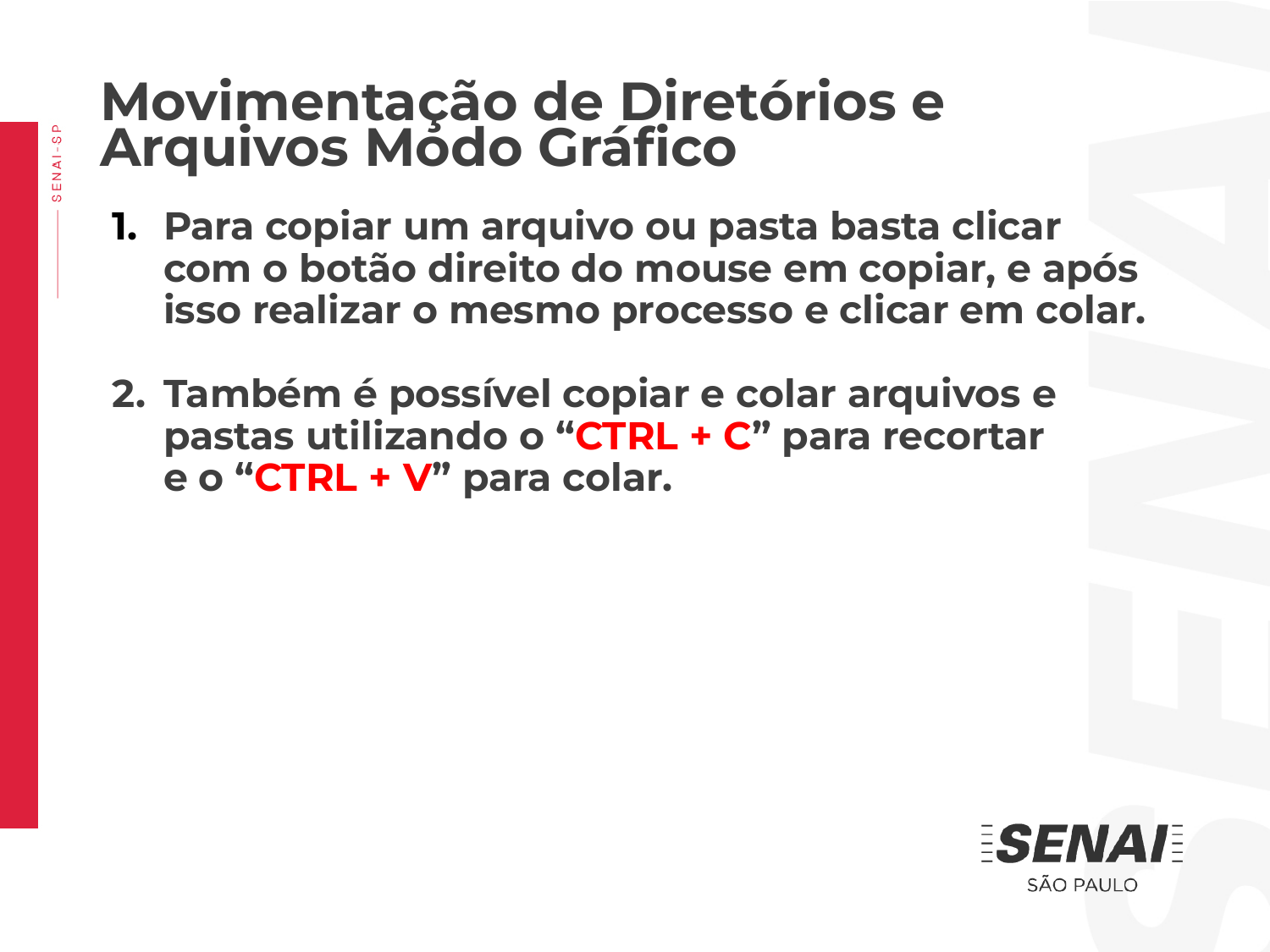

Movimentação de Diretórios e Arquivos Modo Gráfico
Para copiar um arquivo ou pasta basta clicar com o botão direito do mouse em copiar, e após isso realizar o mesmo processo e clicar em colar.

Também é possível copiar e colar arquivos e pastas utilizando o “CTRL + C” para recortar
e o “CTRL + V” para colar.